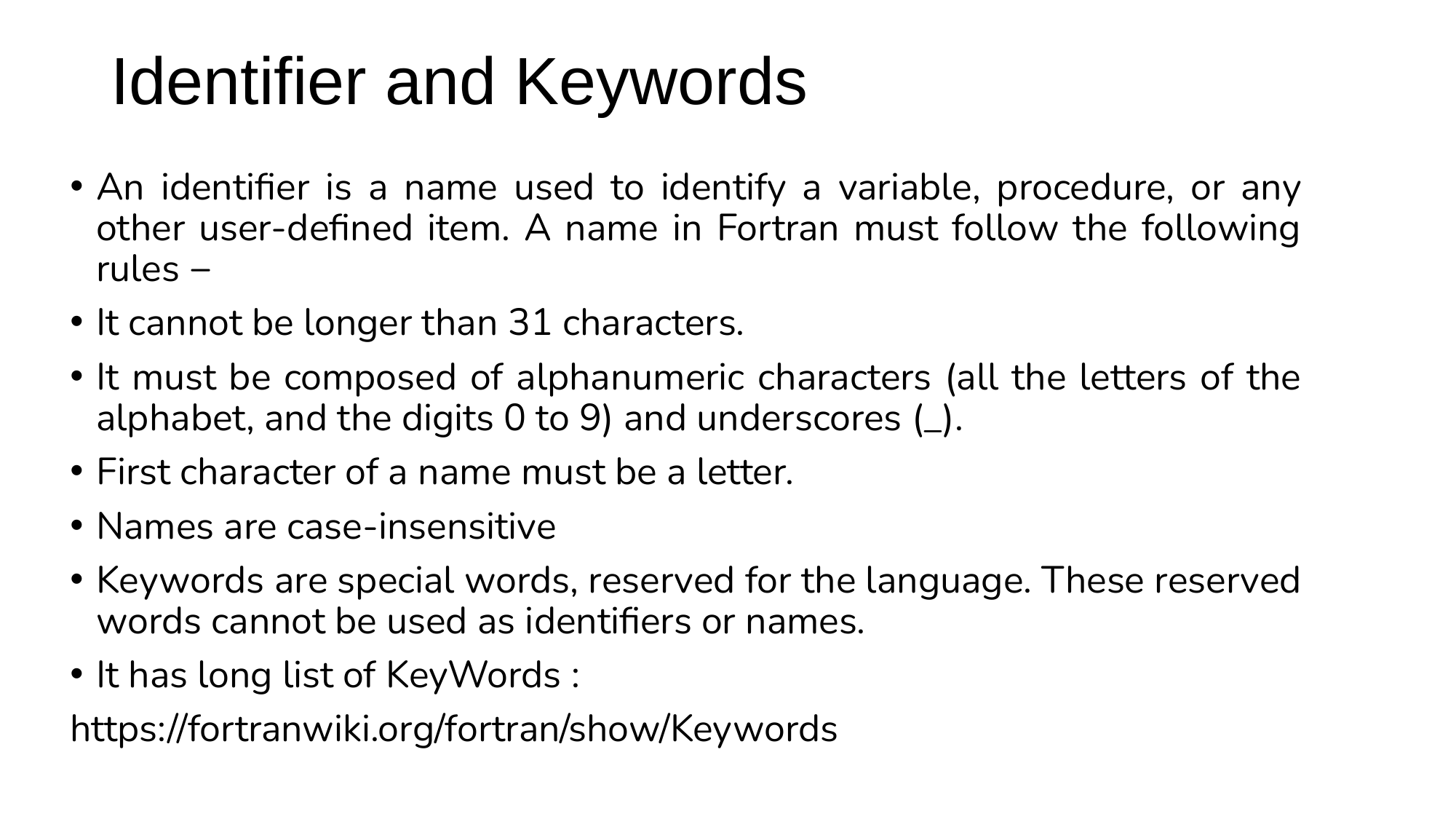

# Identifier and Keywords
An identifier is a name used to identify a variable, procedure, or any other user-defined item. A name in Fortran must follow the following rules −
It cannot be longer than 31 characters.
It must be composed of alphanumeric characters (all the letters of the alphabet, and the digits 0 to 9) and underscores (_).
First character of a name must be a letter.
Names are case-insensitive
Keywords are special words, reserved for the language. These reserved words cannot be used as identifiers or names.
It has long list of KeyWords :
https://fortranwiki.org/fortran/show/Keywords